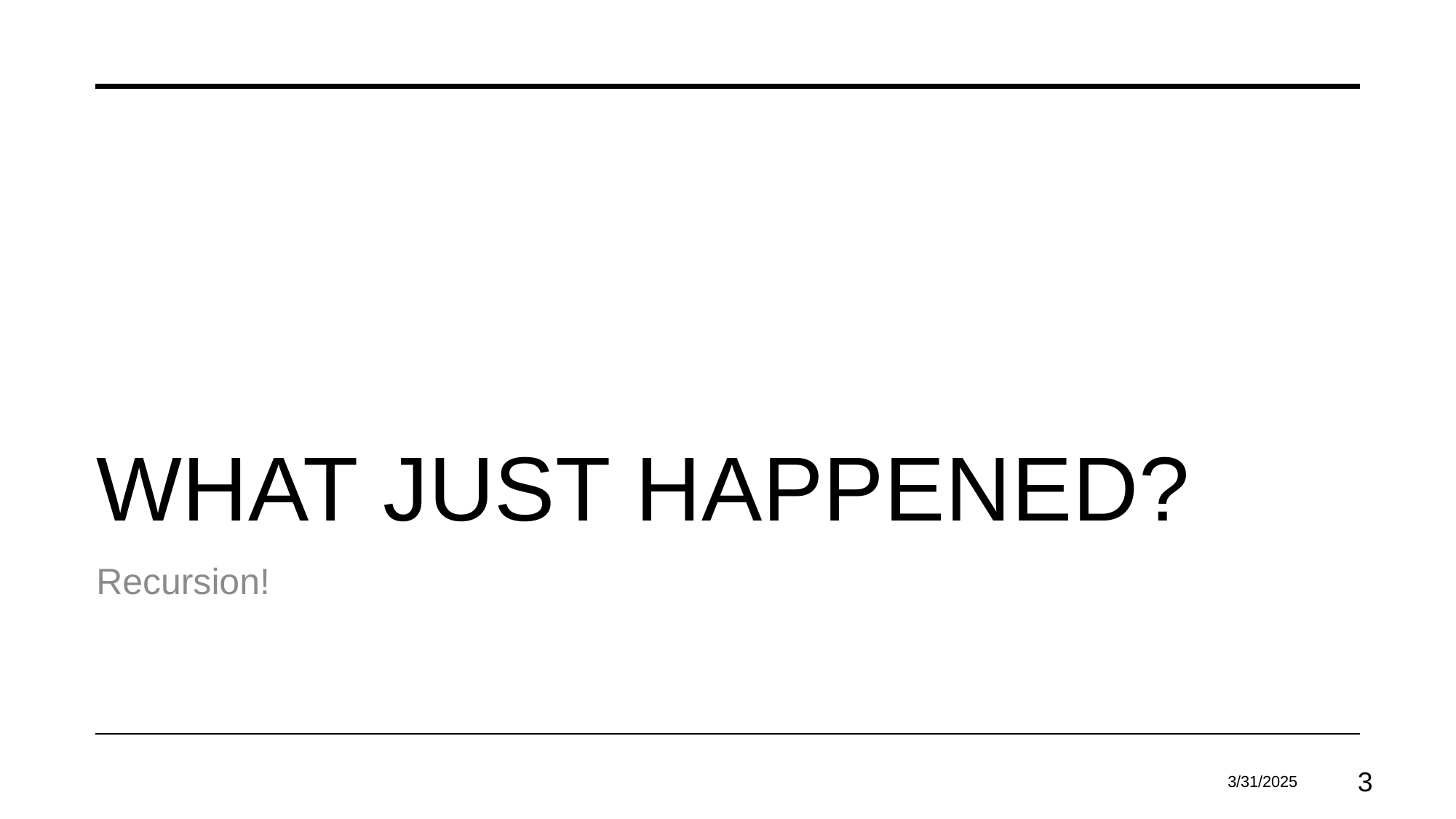

# What just happened?
Recursion!

3/31/2025
3